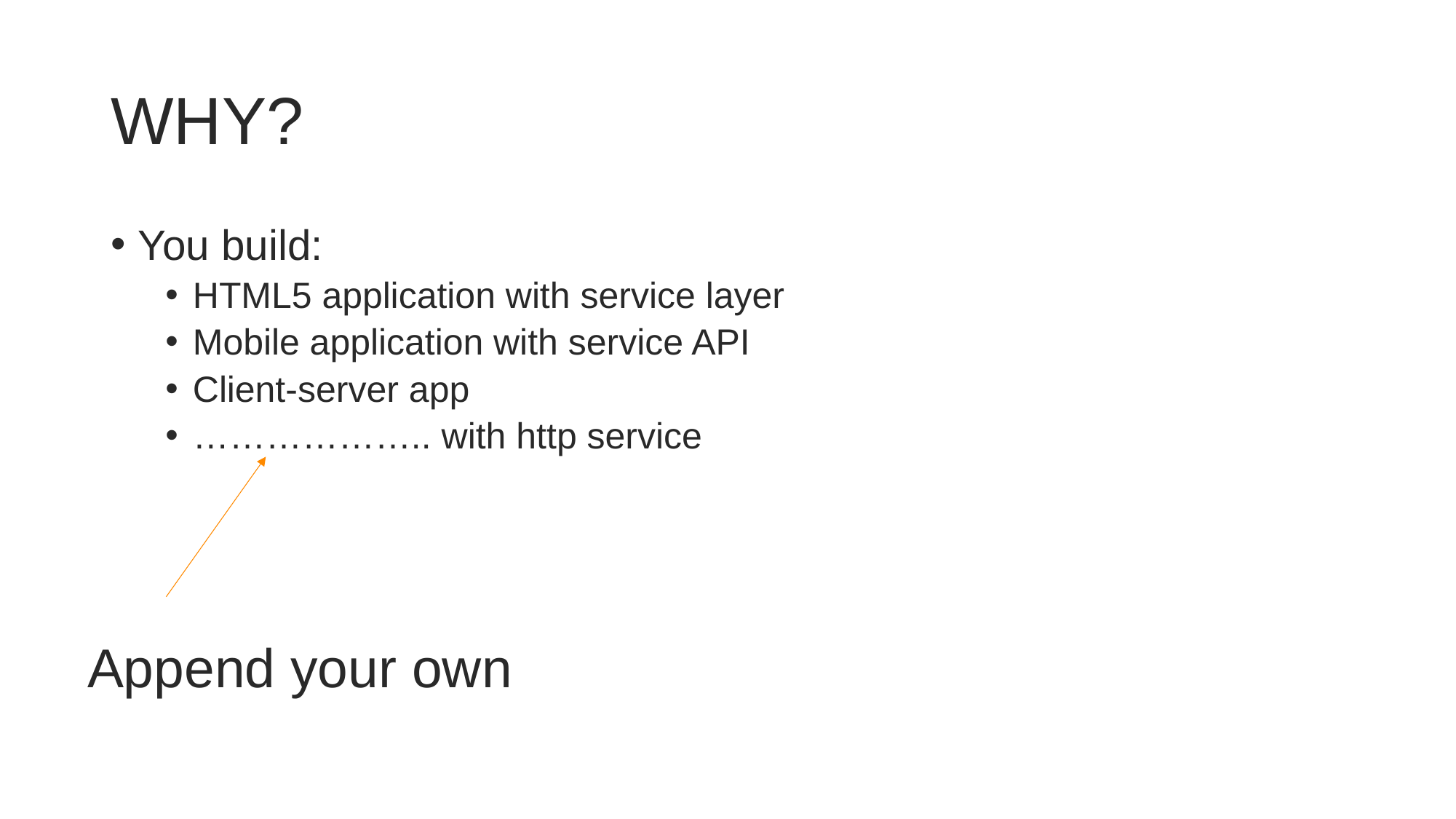

# WHY?
You build:
HTML5 application with service layer
Mobile application with service API
Client-server app
……………….. with http service
Append your own